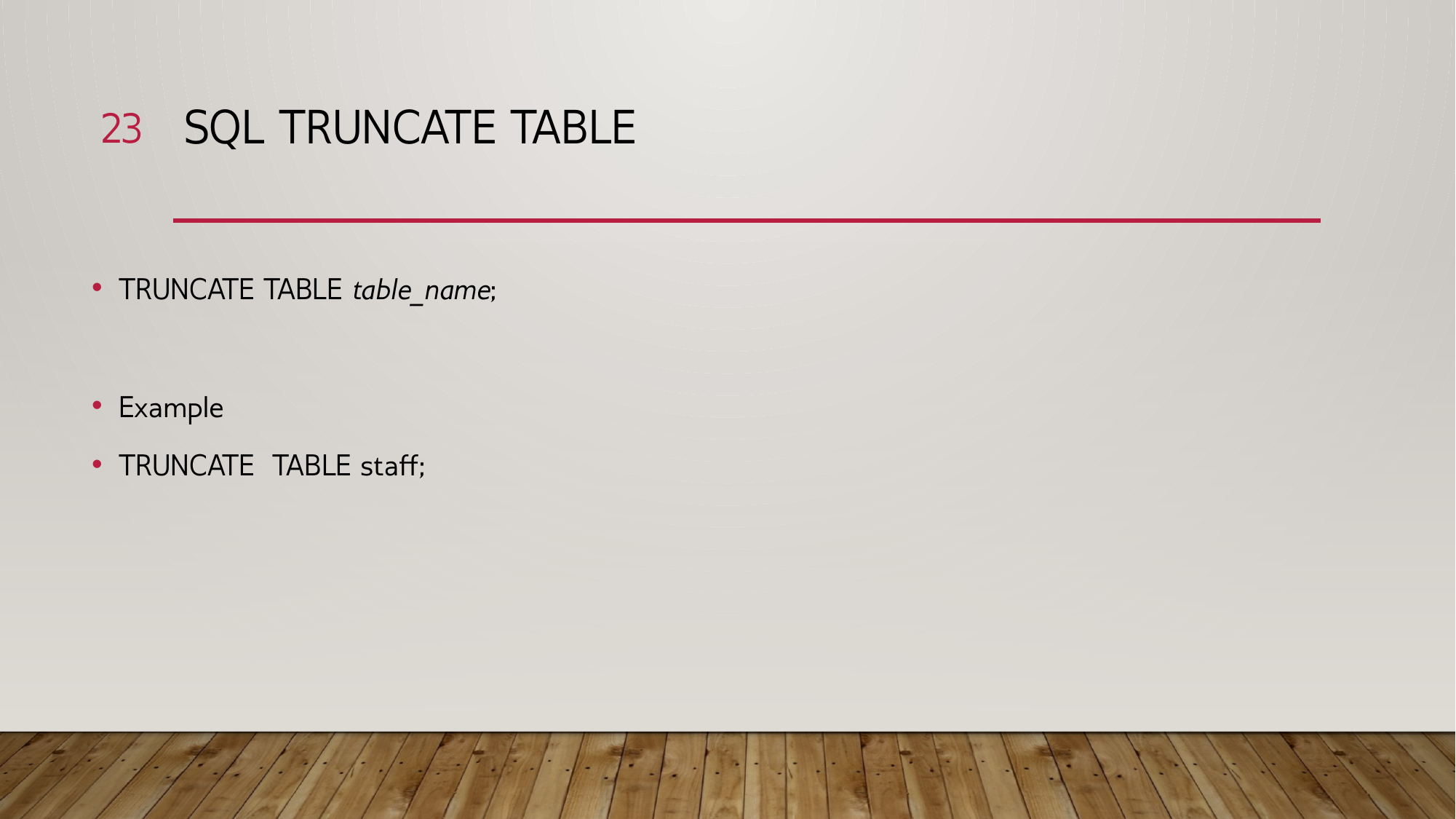

23
# SQL TRUNCATE TABLE
TRUNCATE TABLE table_name;

Example
TRUNCATE  TABLE staff;